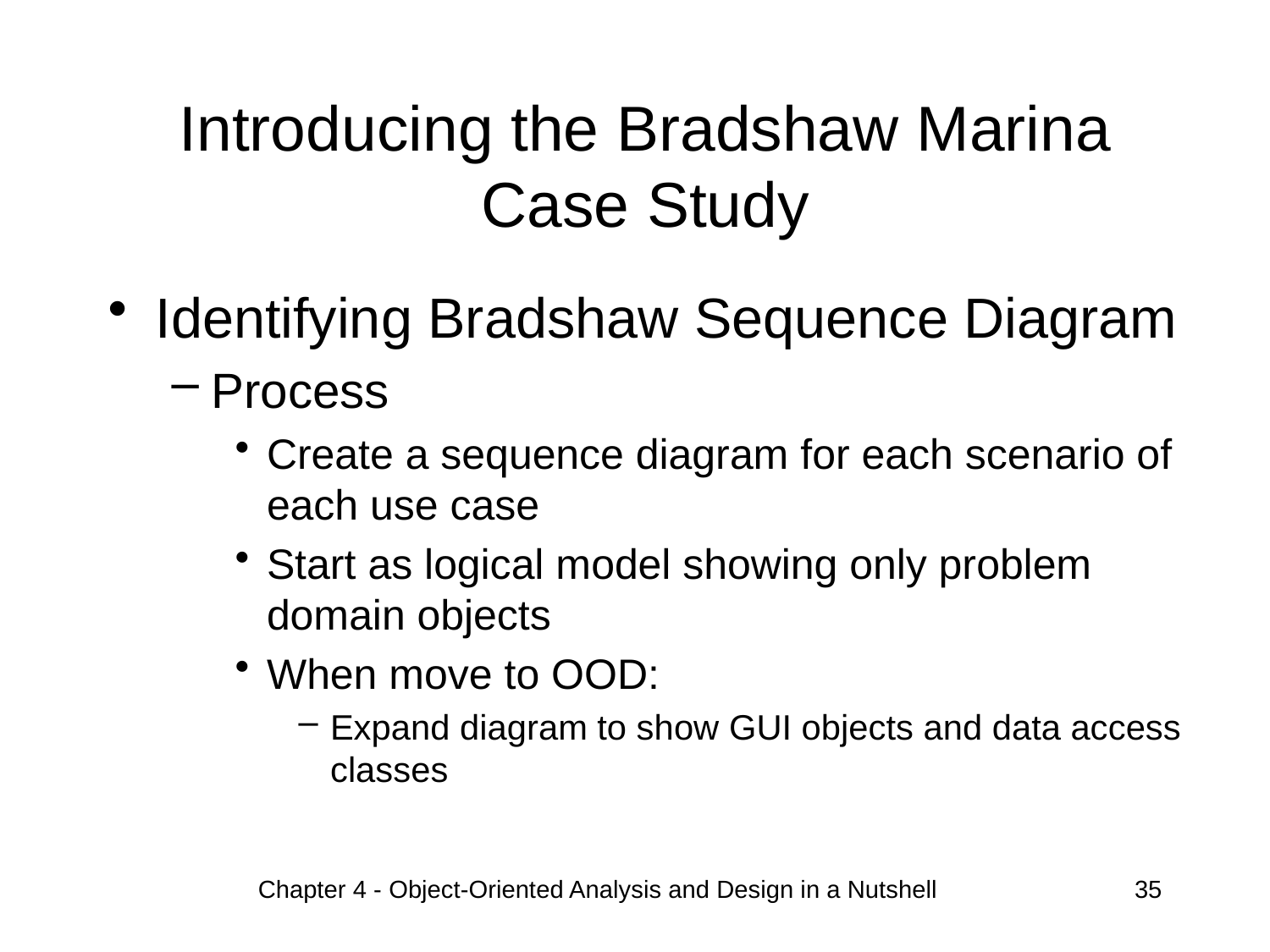

# Introducing the Bradshaw Marina Case Study
Identifying Bradshaw Sequence Diagram
Process
Create a sequence diagram for each scenario of each use case
Start as logical model showing only problem domain objects
When move to OOD:
Expand diagram to show GUI objects and data access classes
Chapter 4 - Object-Oriented Analysis and Design in a Nutshell
35